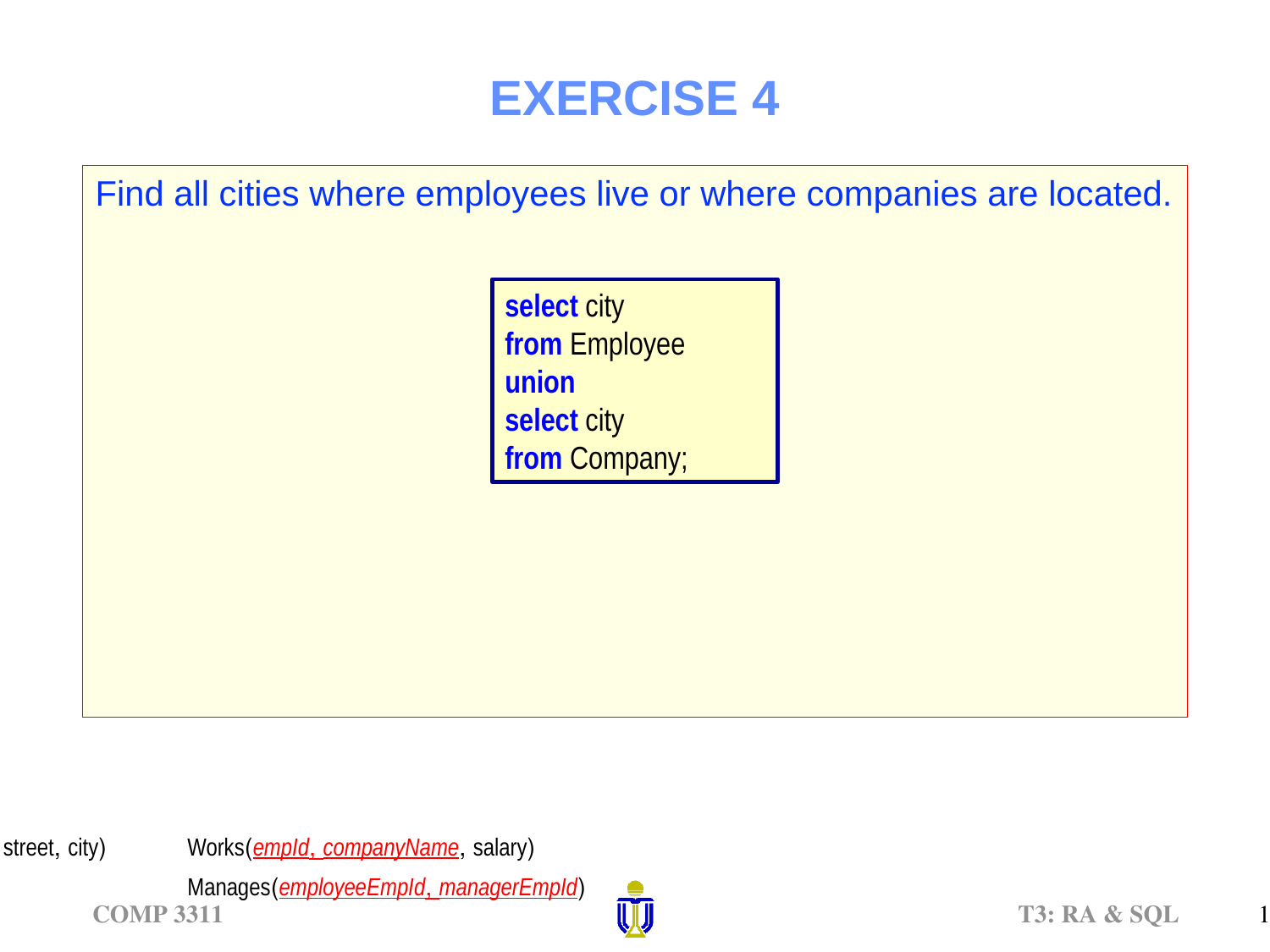

# EXERCISE 4
Find all cities where employees live or where companies are located.
select city
from Employee
union
select city
from Company;
Employee(empId, employeeName, street, city)	Works(empId, companyName, salary)
Company(companyName, city)‏  	Manages(employeeEmpId, managerEmpId)